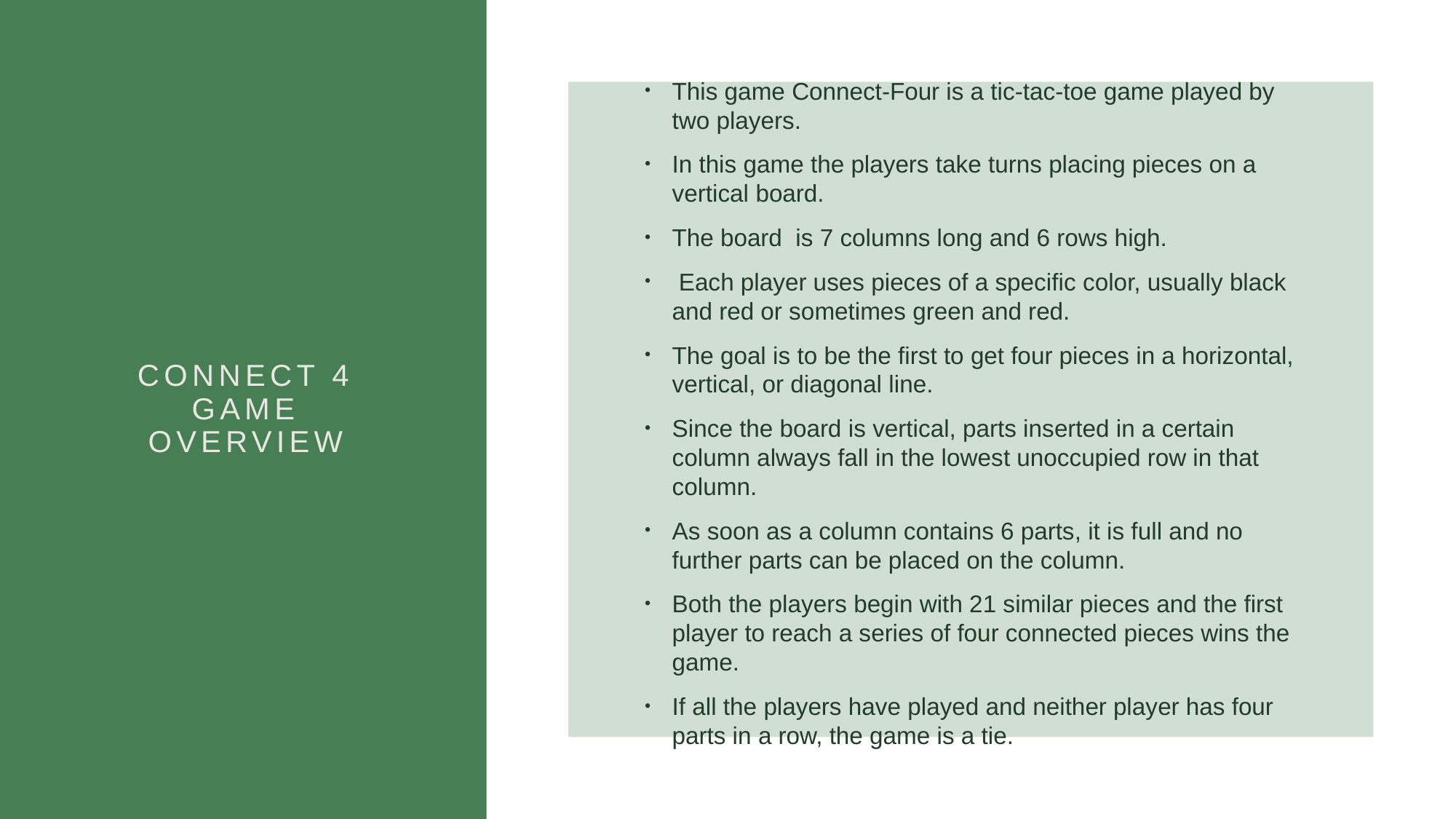

This game Connect-Four is a tic-tac-toe game played by two players.
In this game the players take turns placing pieces on a vertical board.
The board  is 7 columns long and 6 rows high.
 Each player uses pieces of a specific color, usually black and red or sometimes green and red.
The goal is to be the first to get four pieces in a horizontal, vertical, or diagonal line.
Since the board is vertical, parts inserted in a certain column always fall in the lowest unoccupied row in that column.
As soon as a column contains 6 parts, it is full and no further parts can be placed on the column.
Both the players begin with 21 similar pieces and the first player to reach a series of four connected pieces wins the game.
If all the players have played and neither player has four parts in a row, the game is a tie.
# Connect 4 game Overview